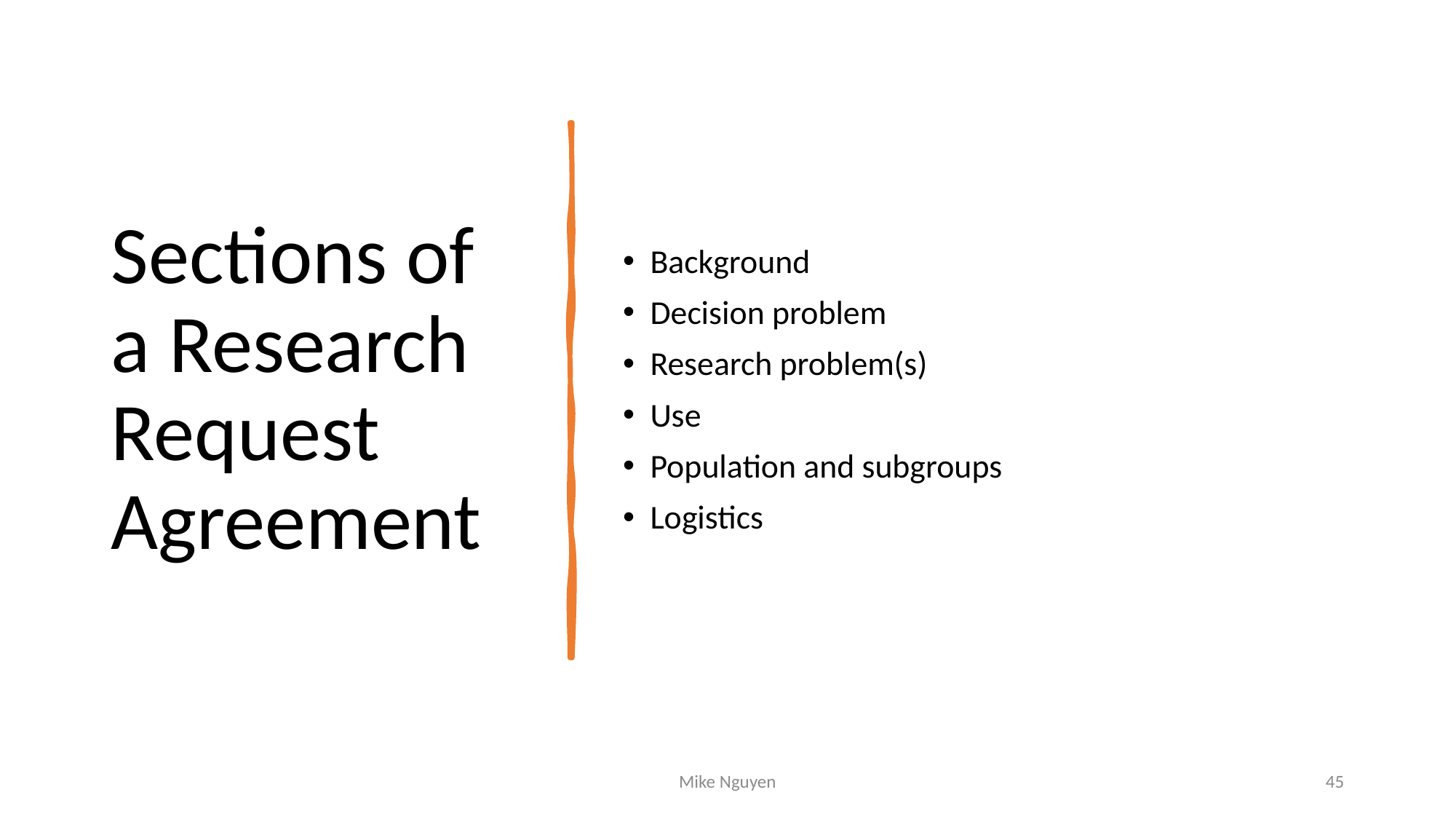

# Sections of a Research Request Agreement
Background
Decision problem
Research problem(s)
Use
Population and subgroups
Logistics

Mike Nguyen
45